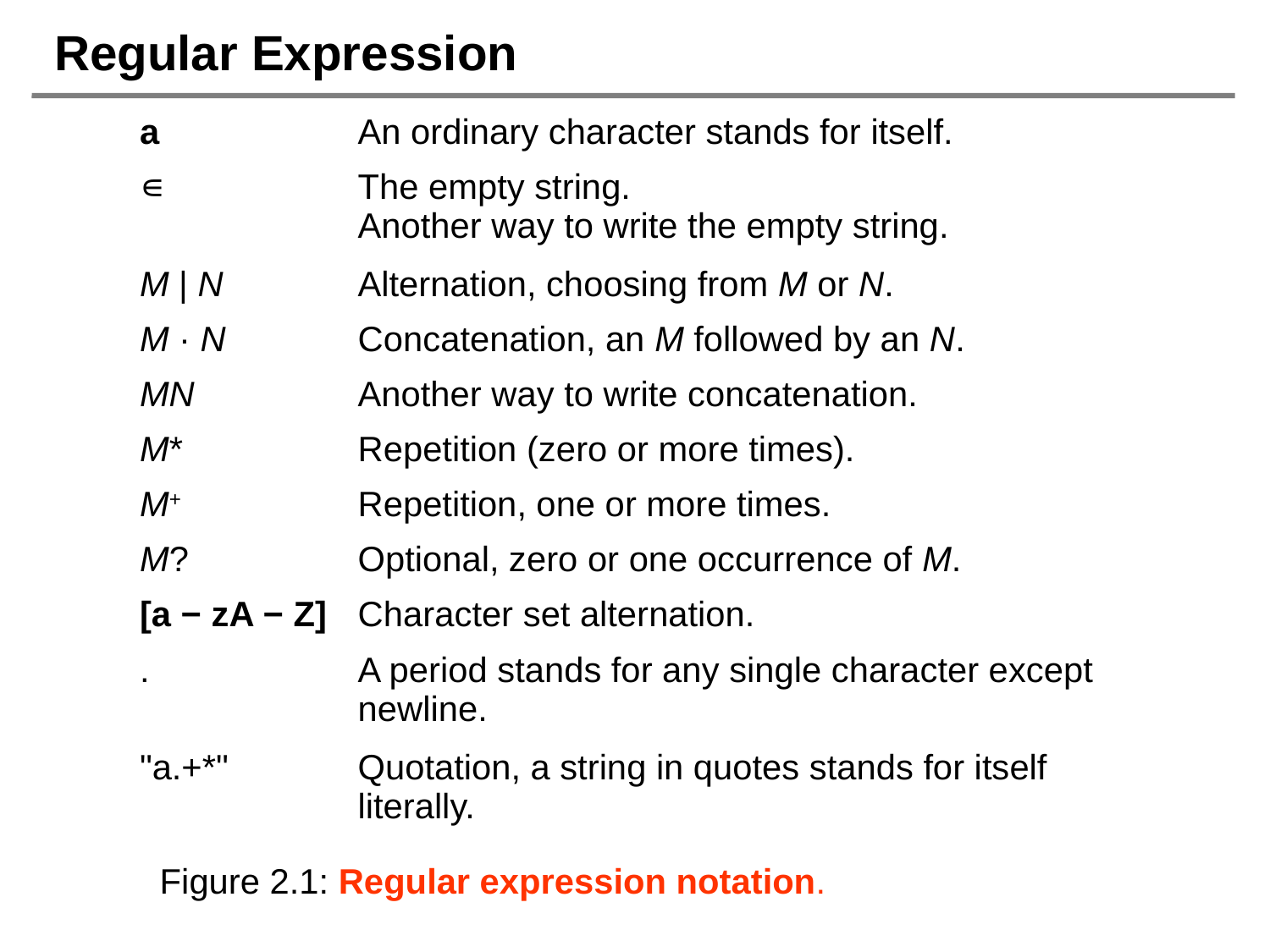

# Regular Expression
| a | An ordinary character stands for itself. |
| --- | --- |
| ∊ | The empty string. Another way to write the empty string. |
| M | N | Alternation, choosing from M or N. |
| M · N | Concatenation, an M followed by an N. |
| MN | Another way to write concatenation. |
| M\* | Repetition (zero or more times). |
| M+ | Repetition, one or more times. |
| M? | Optional, zero or one occurrence of M. |
| [a − zA − Z] | Character set alternation. |
| . | A period stands for any single character except newline. |
| "a.+\*" | Quotation, a string in quotes stands for itself literally. |
Figure 2.1: Regular expression notation.